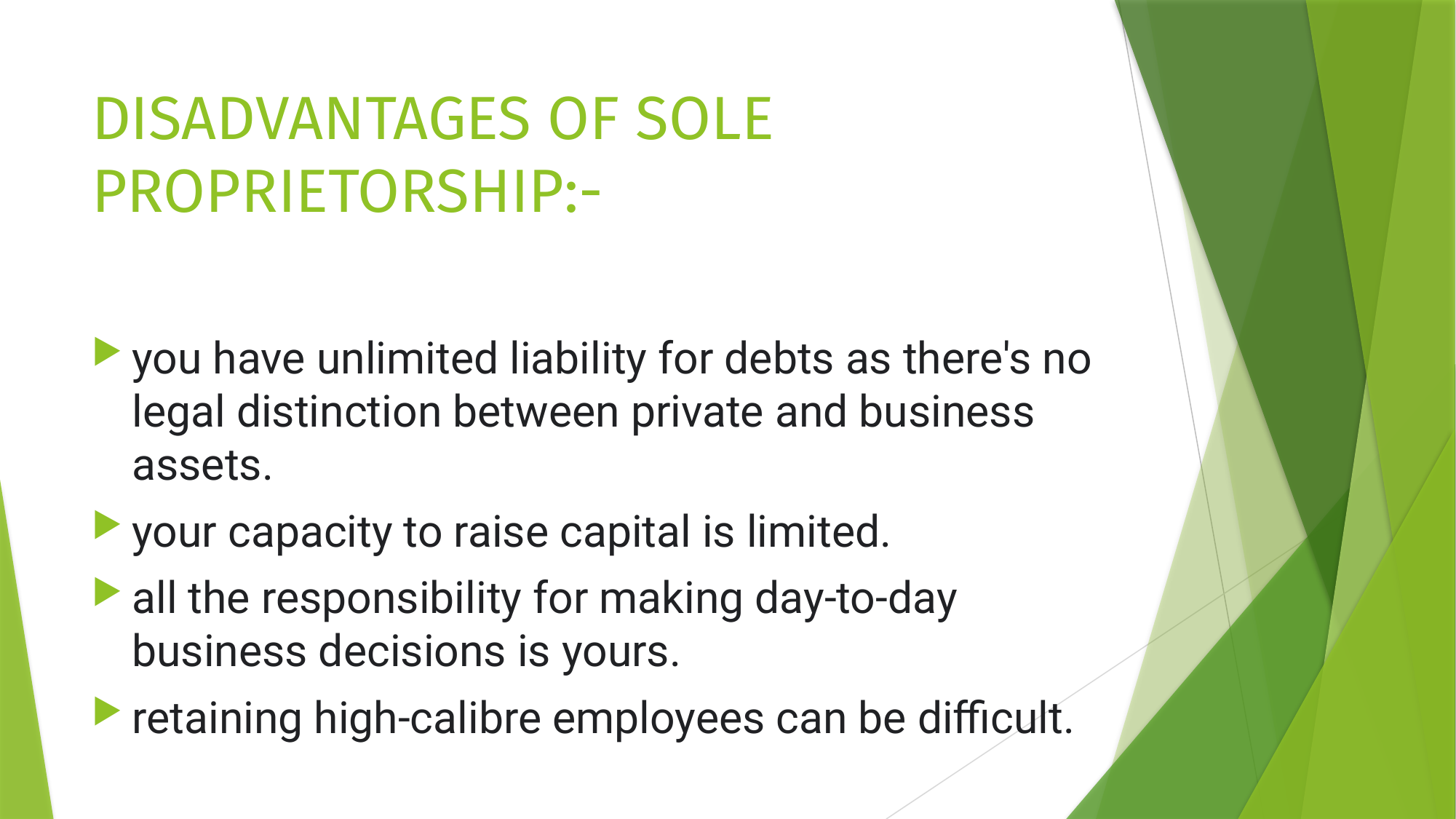

# DISADVANTAGES OF SOLE PROPRIETORSHIP:-
you have unlimited liability for debts as there's no legal distinction between private and business assets.
your capacity to raise capital is limited.
all the responsibility for making day-to-day business decisions is yours.
retaining high-calibre employees can be difficult.